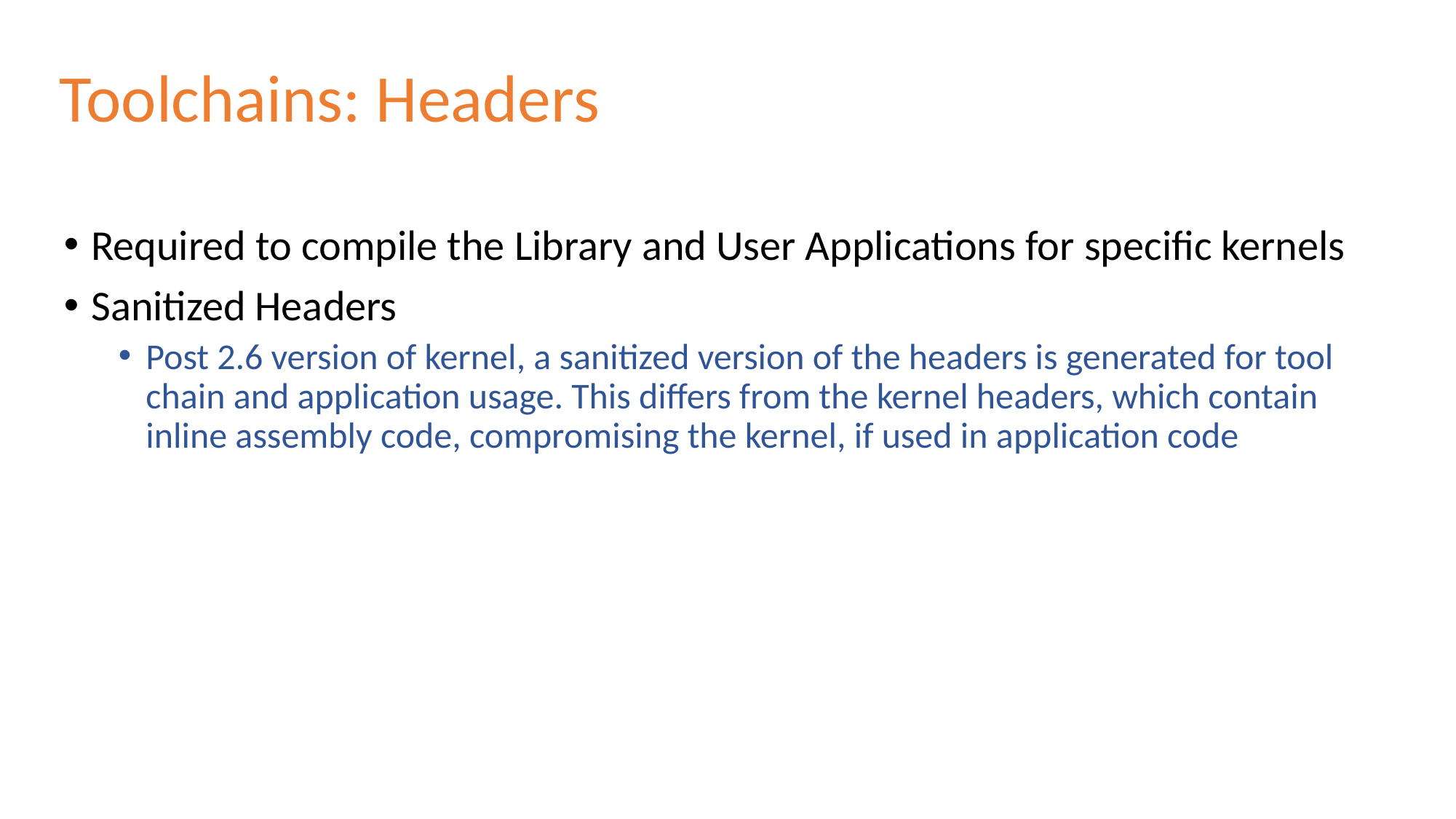

# Toolchains: Headers
Required to compile the Library and User Applications for specific kernels
Sanitized Headers
Post 2.6 version of kernel, a sanitized version of the headers is generated for tool chain and application usage. This differs from the kernel headers, which contain inline assembly code, compromising the kernel, if used in application code